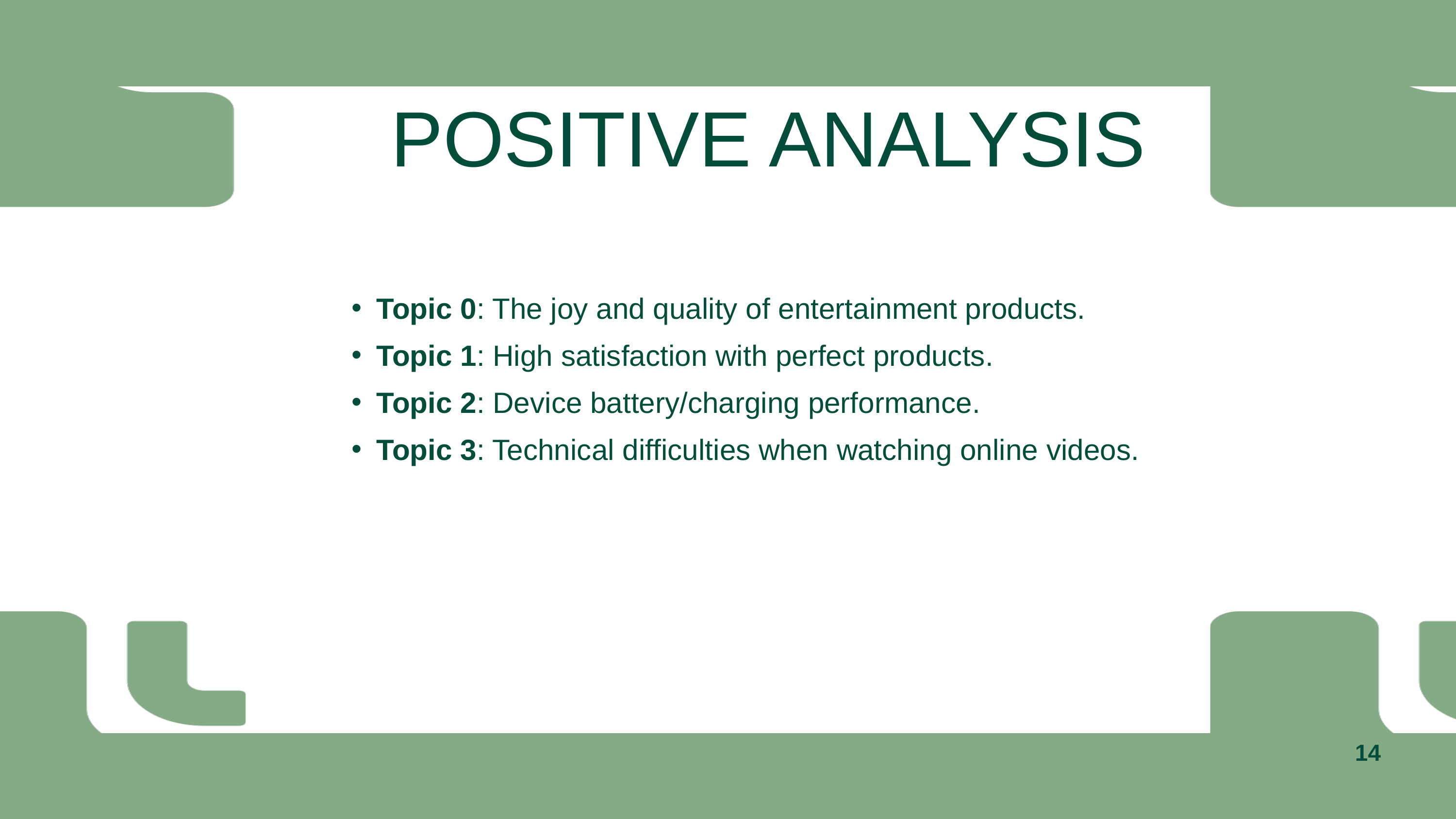

POSITIVE ANALYSIS
Topic 0: The joy and quality of entertainment products.
Topic 1: High satisfaction with perfect products.
Topic 2: Device battery/charging performance.
Topic 3: Technical difficulties when watching online videos.

14